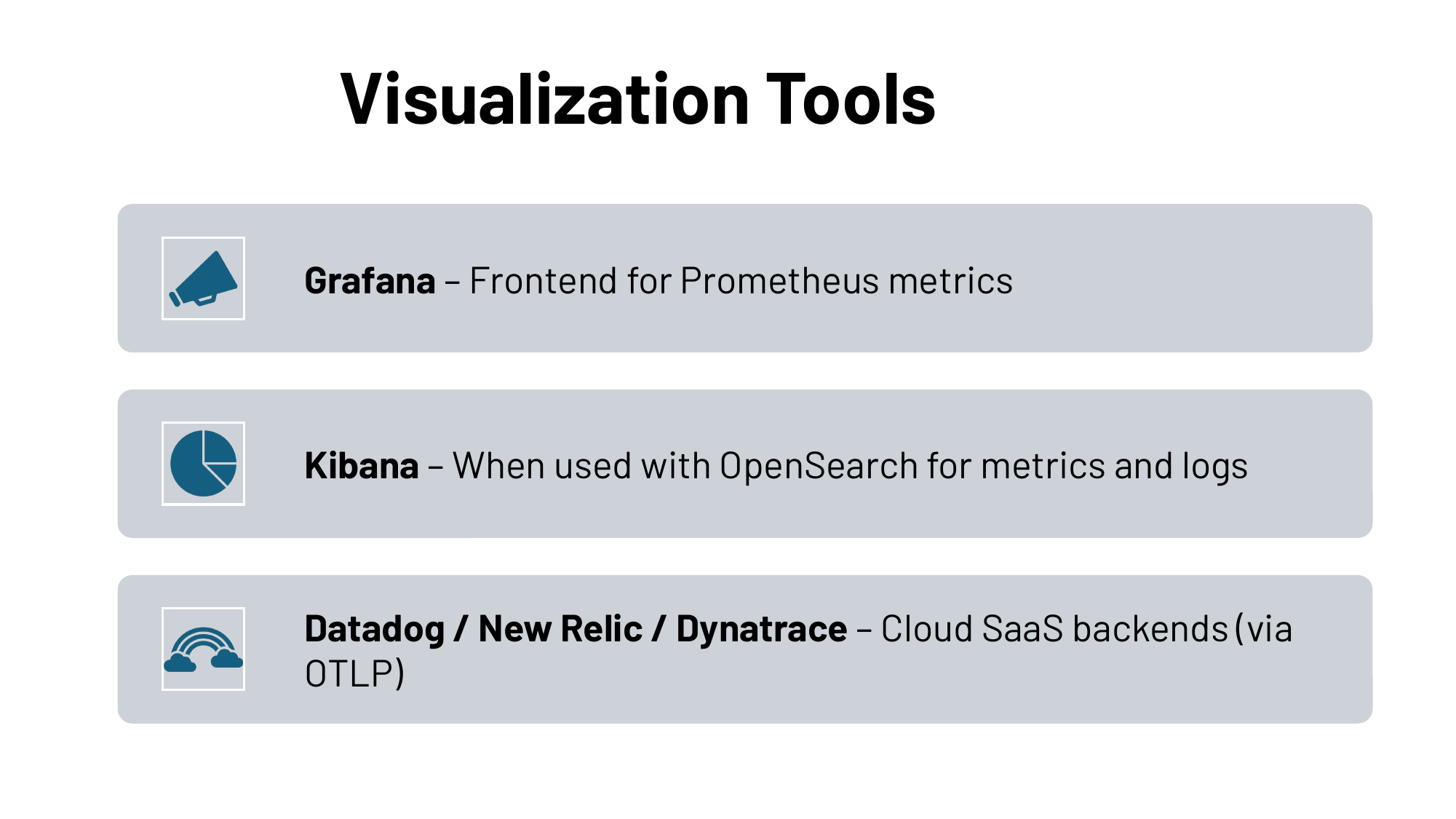

# Literature Review
Visualization Tools
Grafana – Frontend for Prometheus metrics
Kibana – When used with OpenSearch for metrics and logs
Datadog / New Relic / Dynatrace – Cloud SaaS backends (via OTLP)